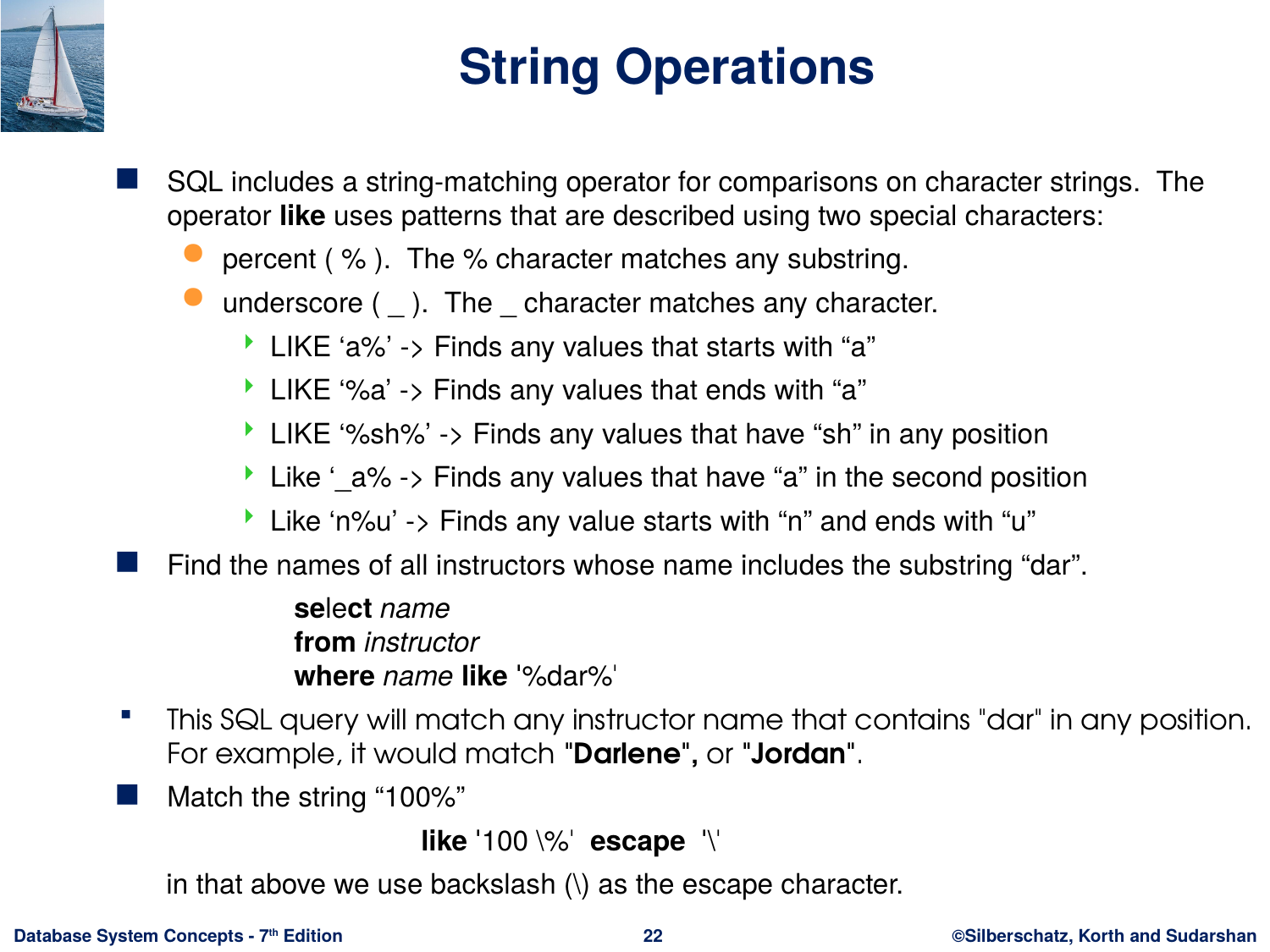

# String Operations
SQL includes a string-matching operator for comparisons on character strings.  The operator like uses patterns that are described using two special characters:
percent ( % ).  The % character matches any substring.
underscore ( _ ).  The _ character matches any character.
LIKE ‘a%’ -> Finds any values that starts with “a”
LIKE ‘%a’ -> Finds any values that ends with “a”
LIKE ‘%sh%’ -> Finds any values that have “sh” in any position
Like ‘_a% -> Finds any values that have “a” in the second position
Like ‘n%u’ -> Finds any value starts with “n” and ends with “u”
Find the names of all instructors whose name includes the substring “dar”.
		select name
	from instructor
	where name like '%dar%'
This SQL query will match any instructor name that contains "dar" in any position. For example, it would match "Darlene", or "Jordan".
Match the string “100%”
			like '100 \%'  escape  '\'
      in that above we use backslash (\) as the escape character.